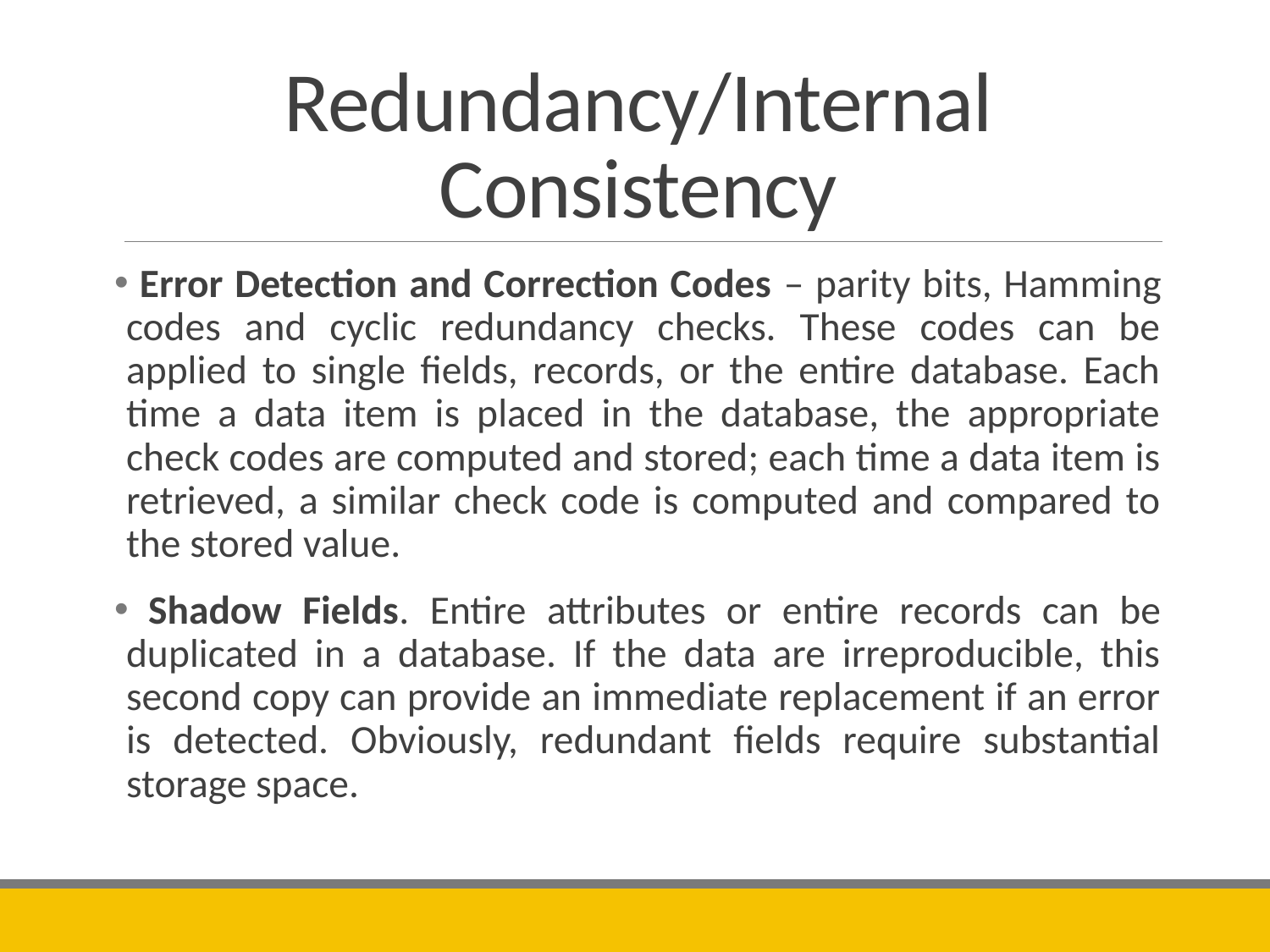

# Redundancy/Internal Consistency
 Error Detection and Correction Codes – parity bits, Hamming codes and cyclic redundancy checks. These codes can be applied to single fields, records, or the entire database. Each time a data item is placed in the database, the appropriate check codes are computed and stored; each time a data item is retrieved, a similar check code is computed and compared to the stored value.
 Shadow Fields. Entire attributes or entire records can be duplicated in a database. If the data are irreproducible, this second copy can provide an immediate replacement if an error is detected. Obviously, redundant fields require substantial storage space.